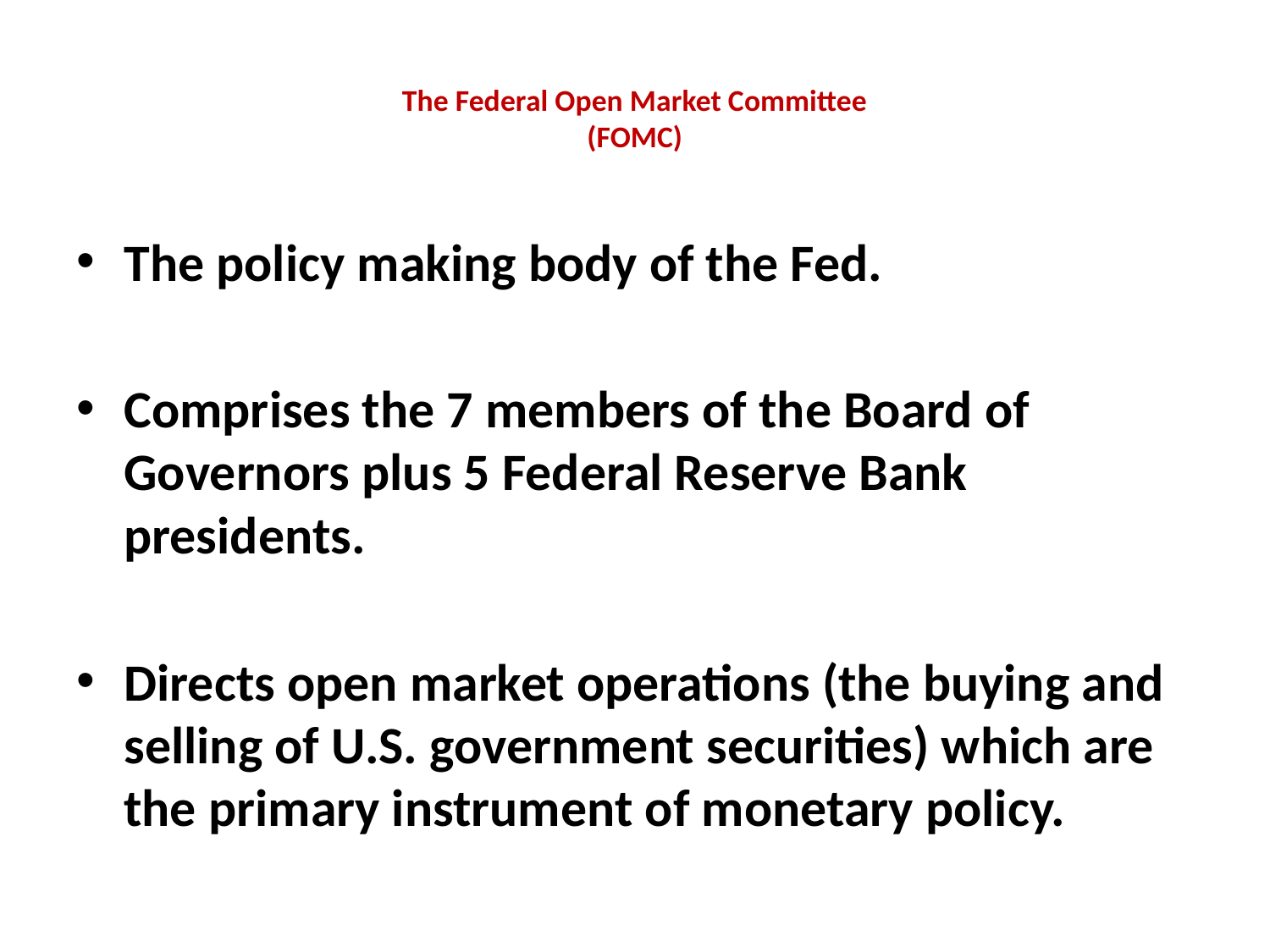

# The Federal Open Market Committee (FOMC)
The policy making body of the Fed.

Comprises the 7 members of the Board of Governors plus 5 Federal Reserve Bank presidents.

Directs open market operations (the buying and selling of U.S. government securities) which are the primary instrument of monetary policy.